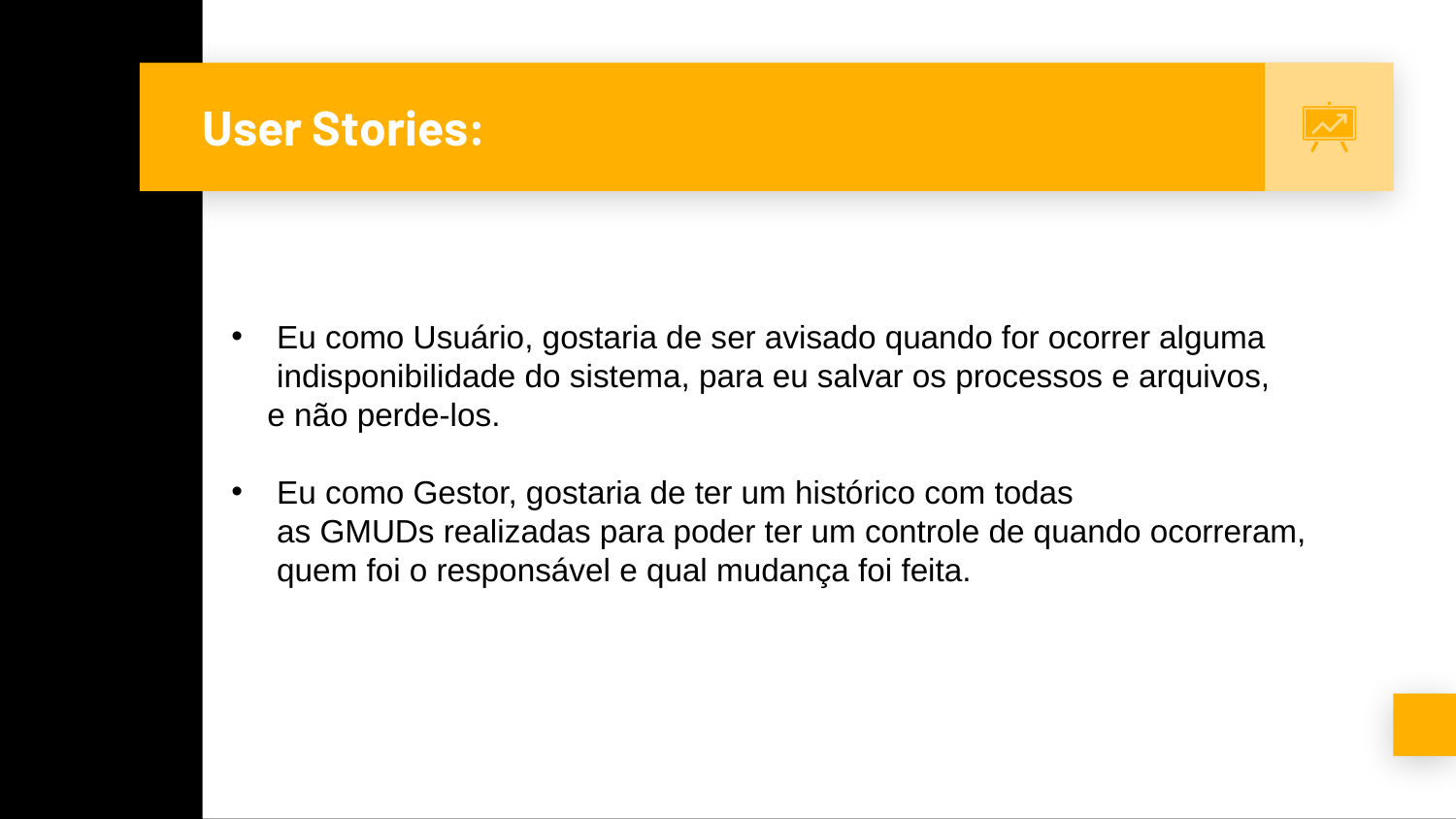

# User Stories:

Eu como Usuário, gostaria de ser avisado quando for ocorrer alguma indisponibilidade do sistema, para eu salvar os processos e arquivos,
    e não perde-los.​​
​​
Eu como Gestor, gostaria de ter um histórico com todas as GMUDs realizadas para poder ter um controle de quando ocorreram, quem foi o responsável e qual mudança foi feita.​​
​​